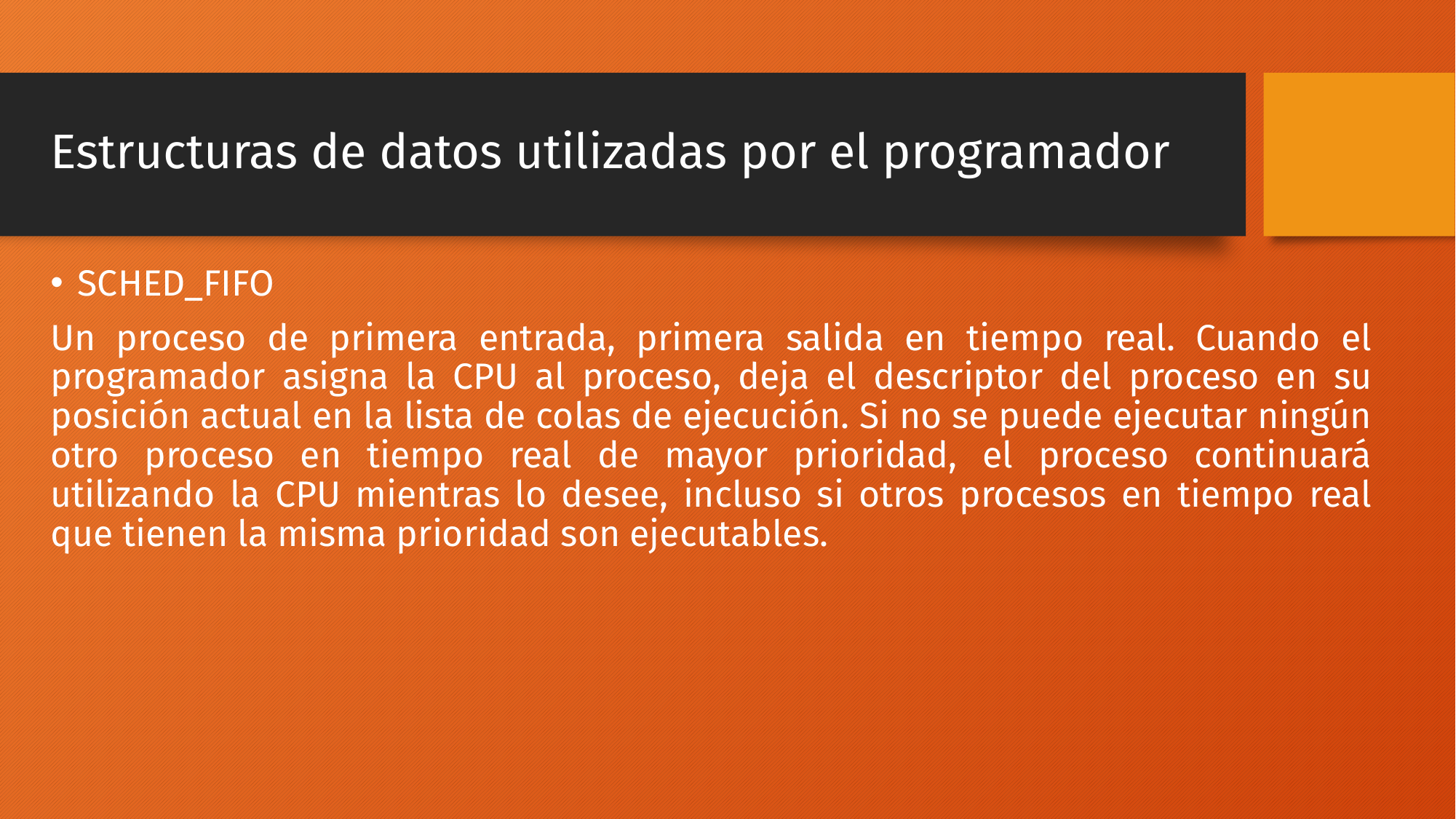

# Estructuras de datos utilizadas por el programador
SCHED_FIFO
Un proceso de primera entrada, primera salida en tiempo real. Cuando el programador asigna la CPU al proceso, deja el descriptor del proceso en su posición actual en la lista de colas de ejecución. Si no se puede ejecutar ningún otro proceso en tiempo real de mayor prioridad, el proceso continuará utilizando la CPU mientras lo desee, incluso si otros procesos en tiempo real que tienen la misma prioridad son ejecutables.